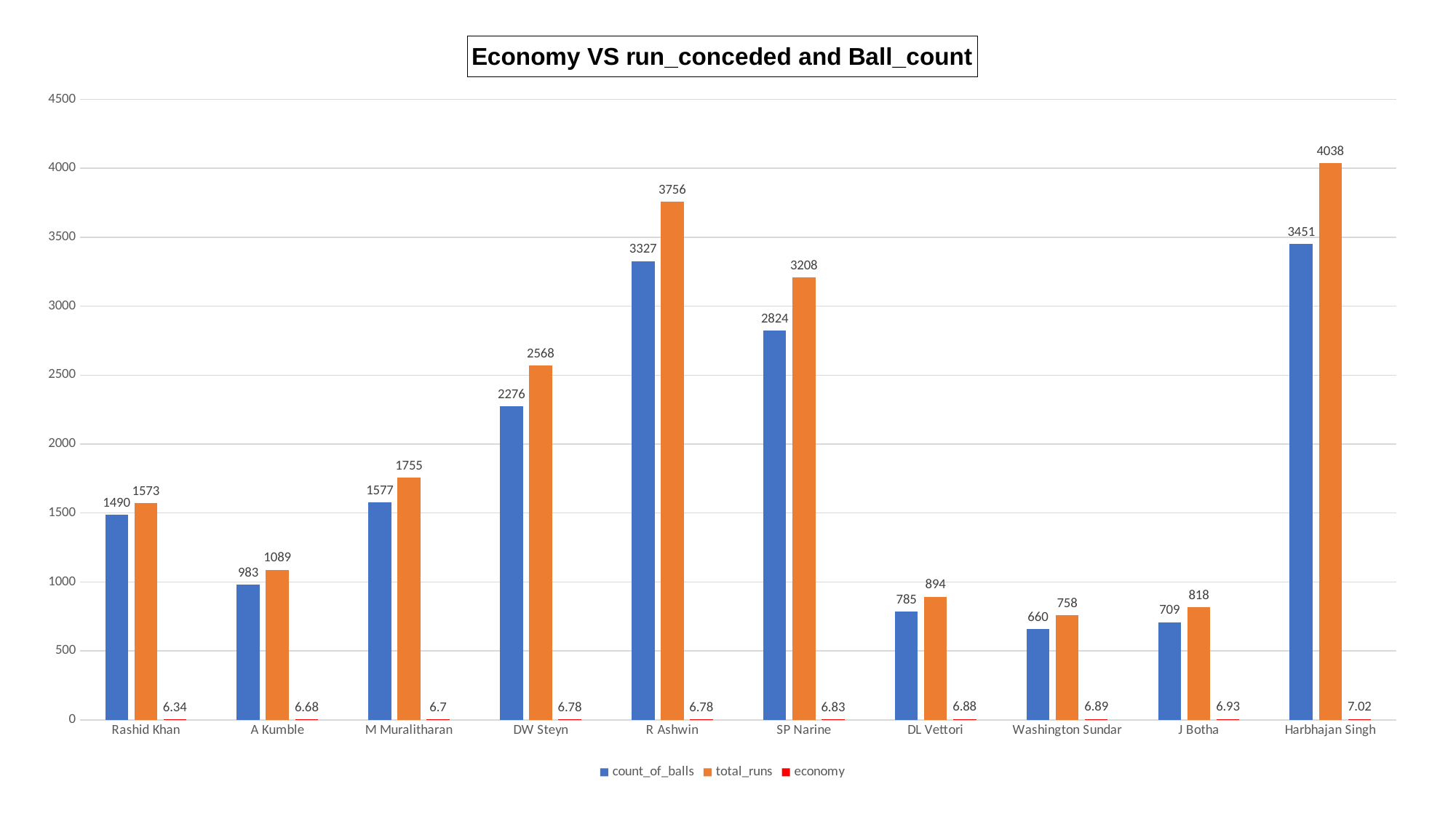

### Chart: Economy VS run_conceded and Ball_count

| Category | count_of_balls | total_runs | economy |
|---|---|---|---|
| Rashid Khan | 1490.0 | 1573.0 | 6.34 |
| A Kumble | 983.0 | 1089.0 | 6.68 |
| M Muralitharan | 1577.0 | 1755.0 | 6.7 |
| DW Steyn | 2276.0 | 2568.0 | 6.78 |
| R Ashwin | 3327.0 | 3756.0 | 6.78 |
| SP Narine | 2824.0 | 3208.0 | 6.83 |
| DL Vettori | 785.0 | 894.0 | 6.88 |
| Washington Sundar | 660.0 | 758.0 | 6.89 |
| J Botha | 709.0 | 818.0 | 6.93 |
| Harbhajan Singh | 3451.0 | 4038.0 | 7.02 |